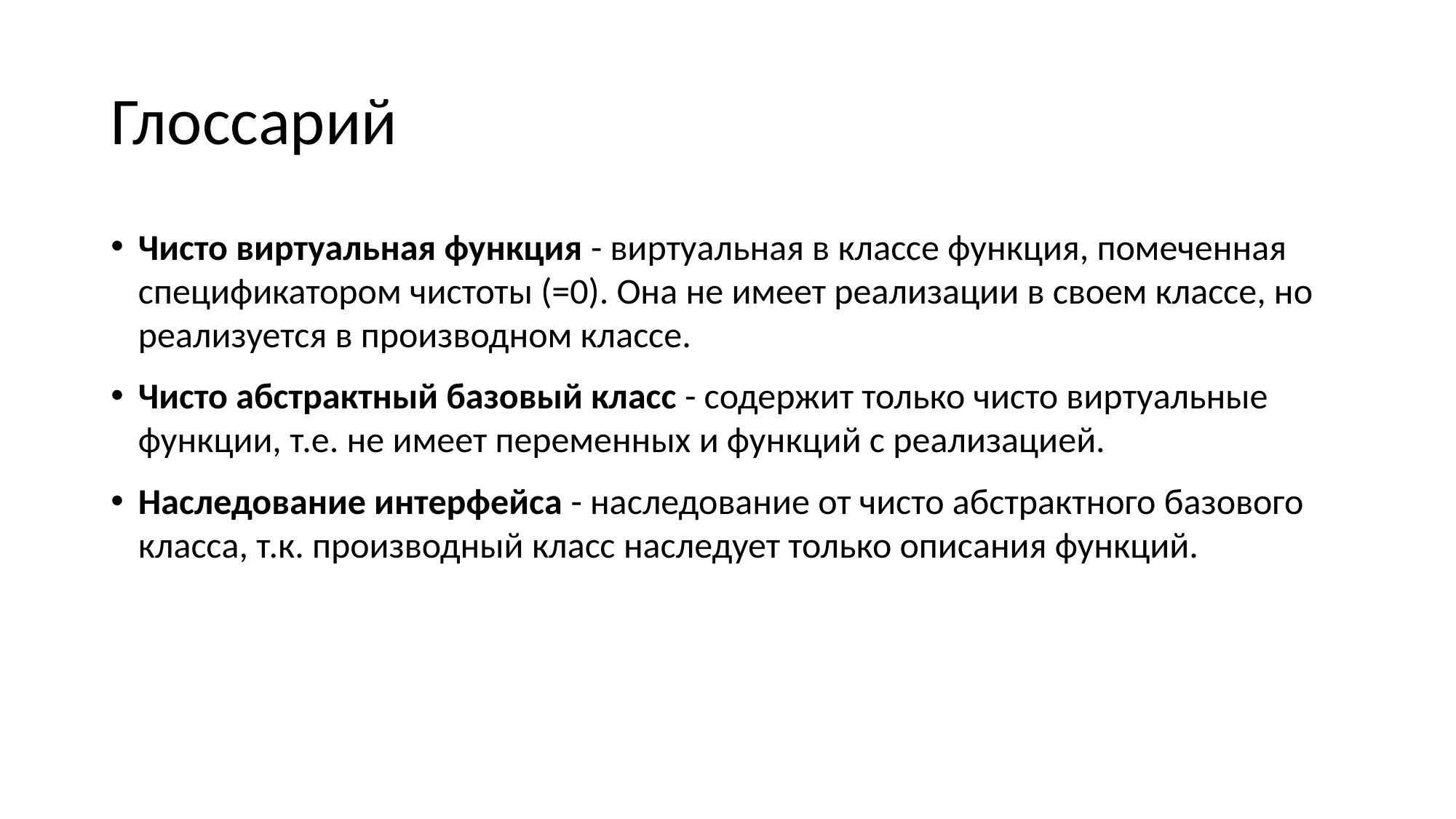

# Глоссарий
Чисто виртуальная функция - виртуальная в классе функция, помеченная спецификатором чистоты (=0). Она не имеет реализации в своем классе, но реализуется в производном классе.
Чисто абстрактный базовый класс - содержит только чисто виртуальные функции, т.е. не имеет переменных и функций с реализацией.
Наследование интерфейса - наследование от чисто абстрактного базового класса, т.к. производный класс наследует только описания функций.